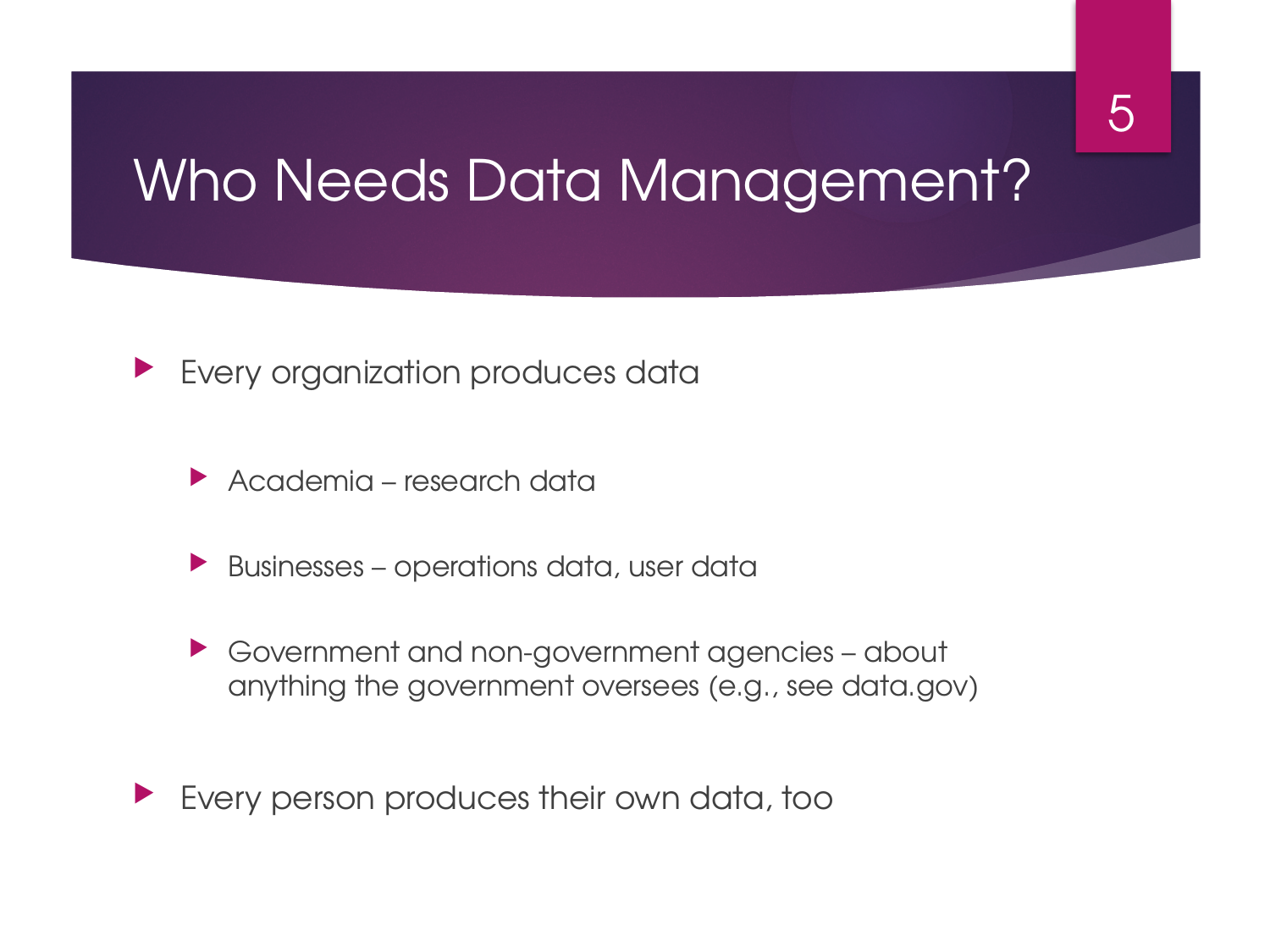

5
# Who Needs Data Management?
Every organization produces data

Academia – research data
Businesses – operations data, user data
Government and non-government agencies – about anything the government oversees (e.g., see data.gov)

Every person produces their own data, too